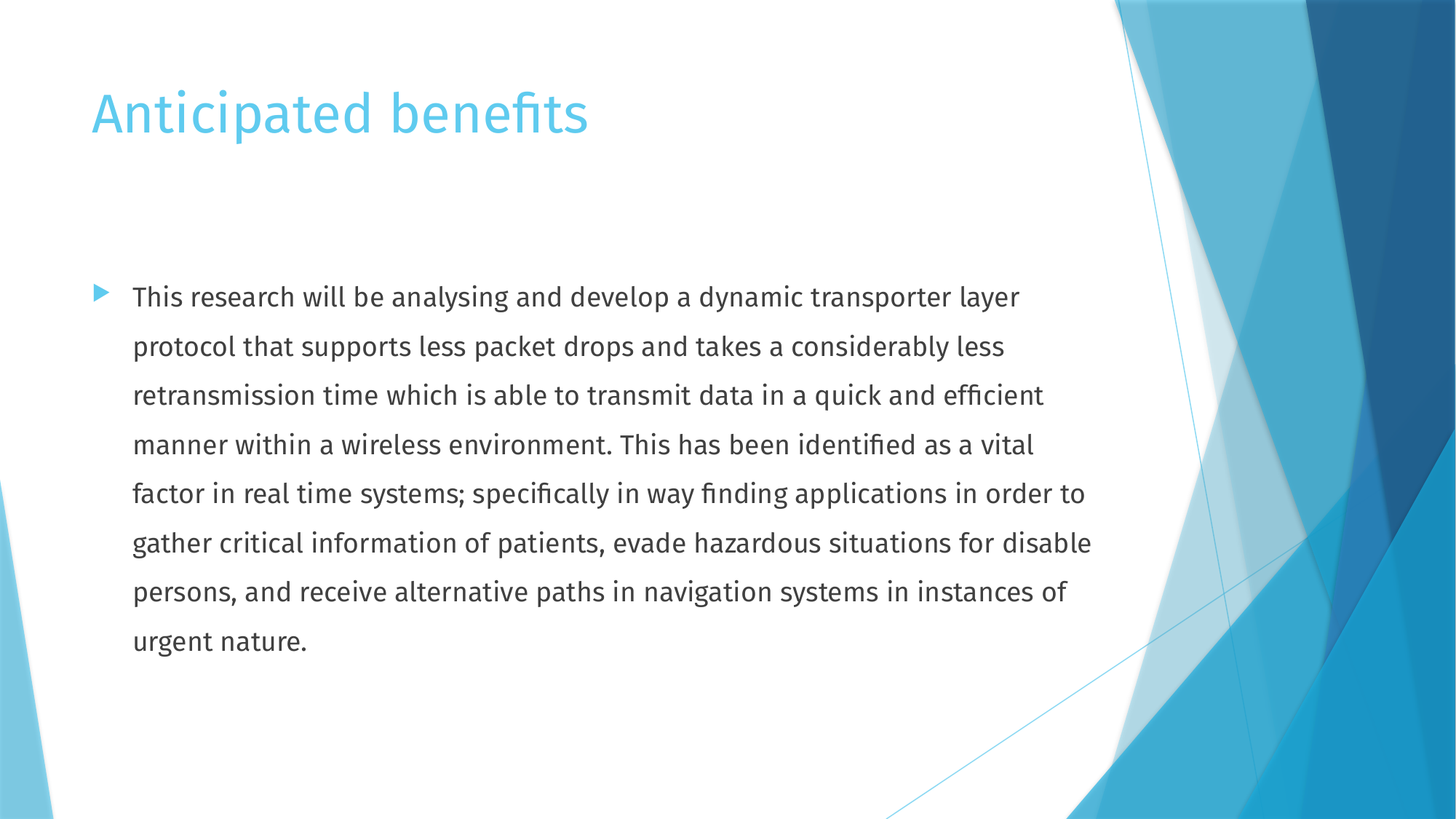

# Anticipated benefits
This research will be analysing and develop a dynamic transporter layer protocol that supports less packet drops and takes a considerably less retransmission time which is able to transmit data in a quick and efficient manner within a wireless environment. This has been identified as a vital factor in real time systems; specifically in way finding applications in order to gather critical information of patients, evade hazardous situations for disable persons, and receive alternative paths in navigation systems in instances of urgent nature.